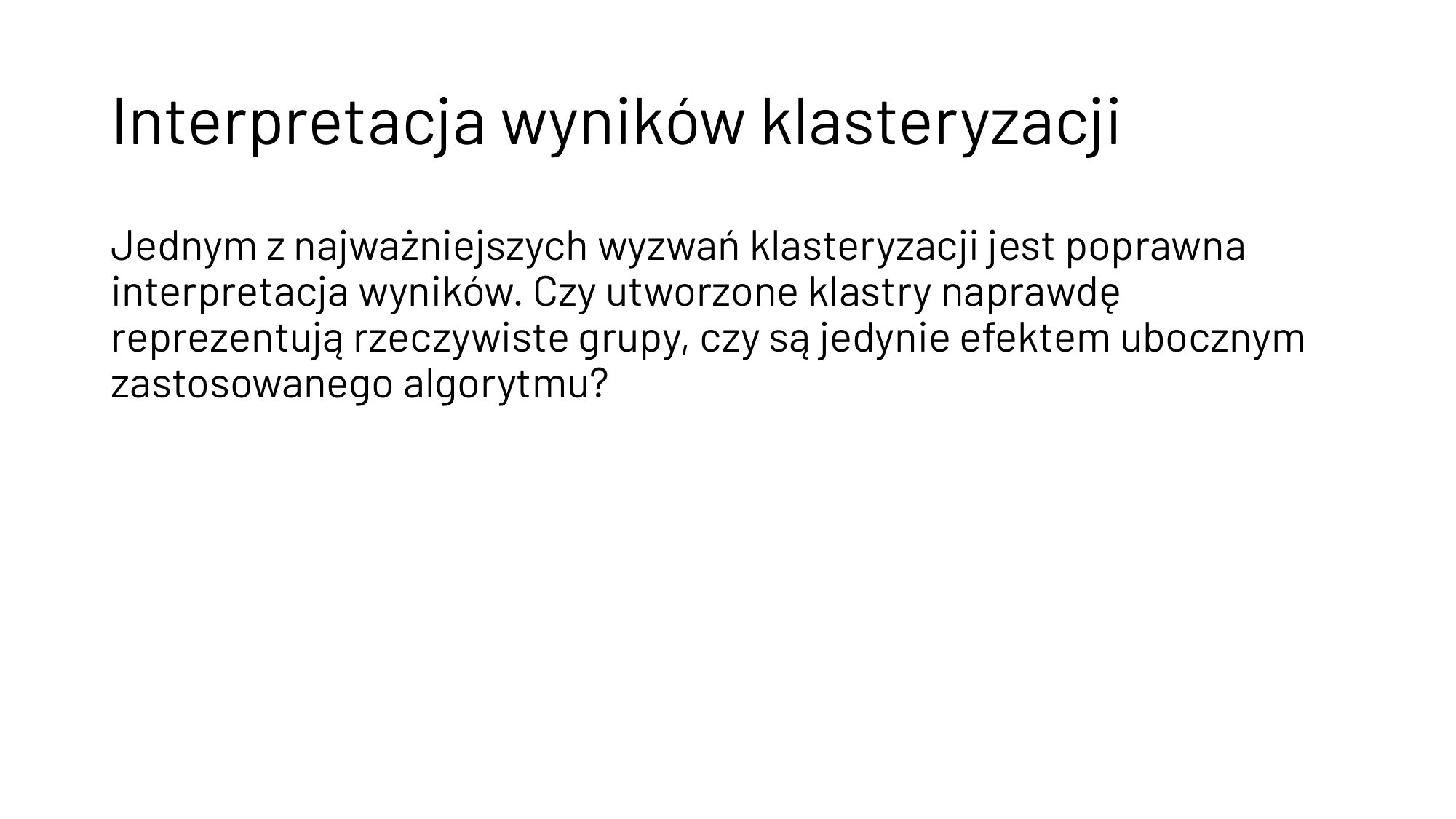

# Interpretacja wyników klasteryzacji
Jednym z najważniejszych wyzwań klasteryzacji jest poprawna interpretacja wyników. Czy utworzone klastry naprawdę reprezentują rzeczywiste grupy, czy są jedynie efektem ubocznym zastosowanego algorytmu?